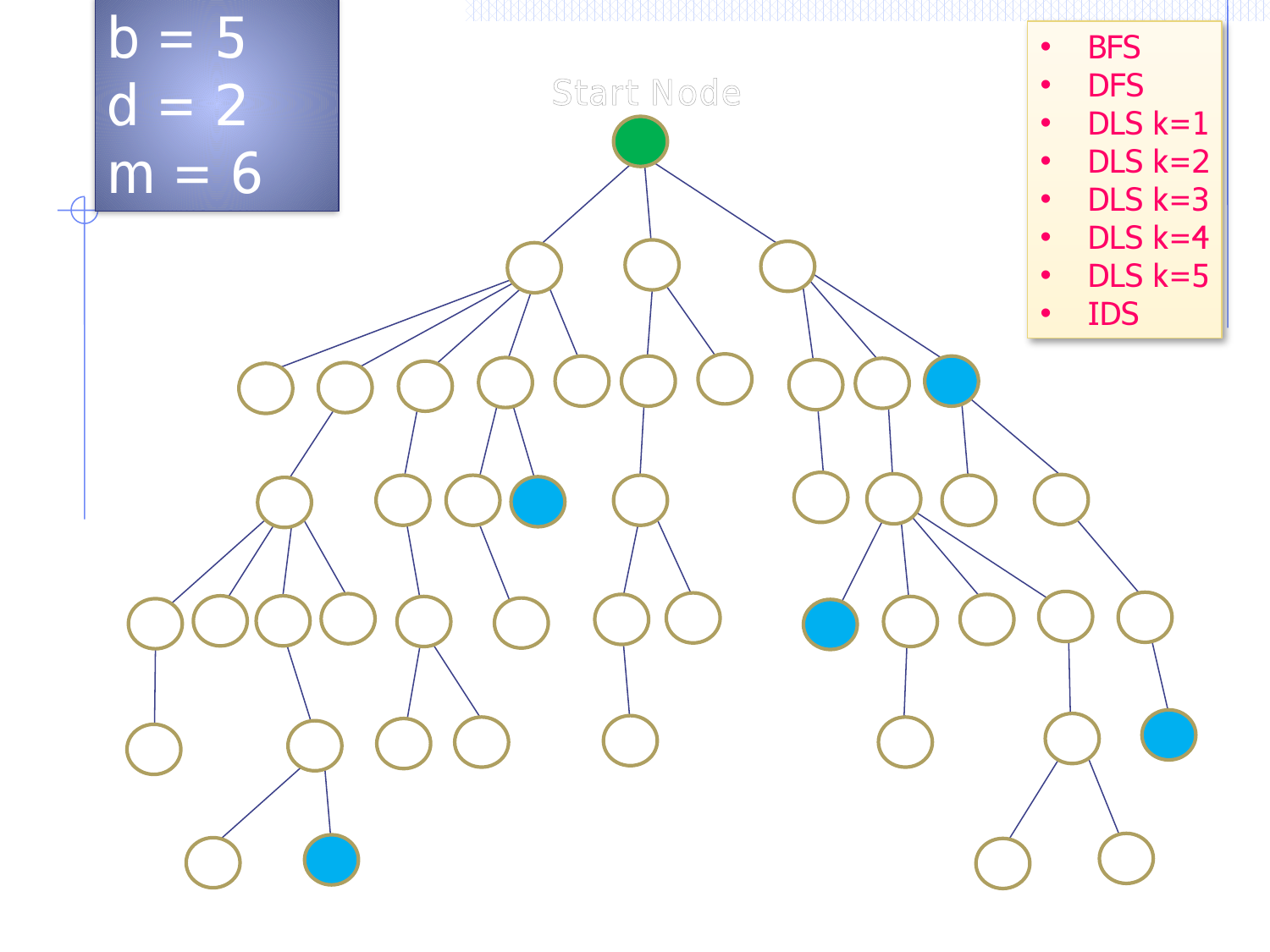

b = 5
d = 2
m = 6
BFS
DFS
DLS k=1
DLS k=2
DLS k=3
DLS k=4
DLS k=5
IDS
Start Node